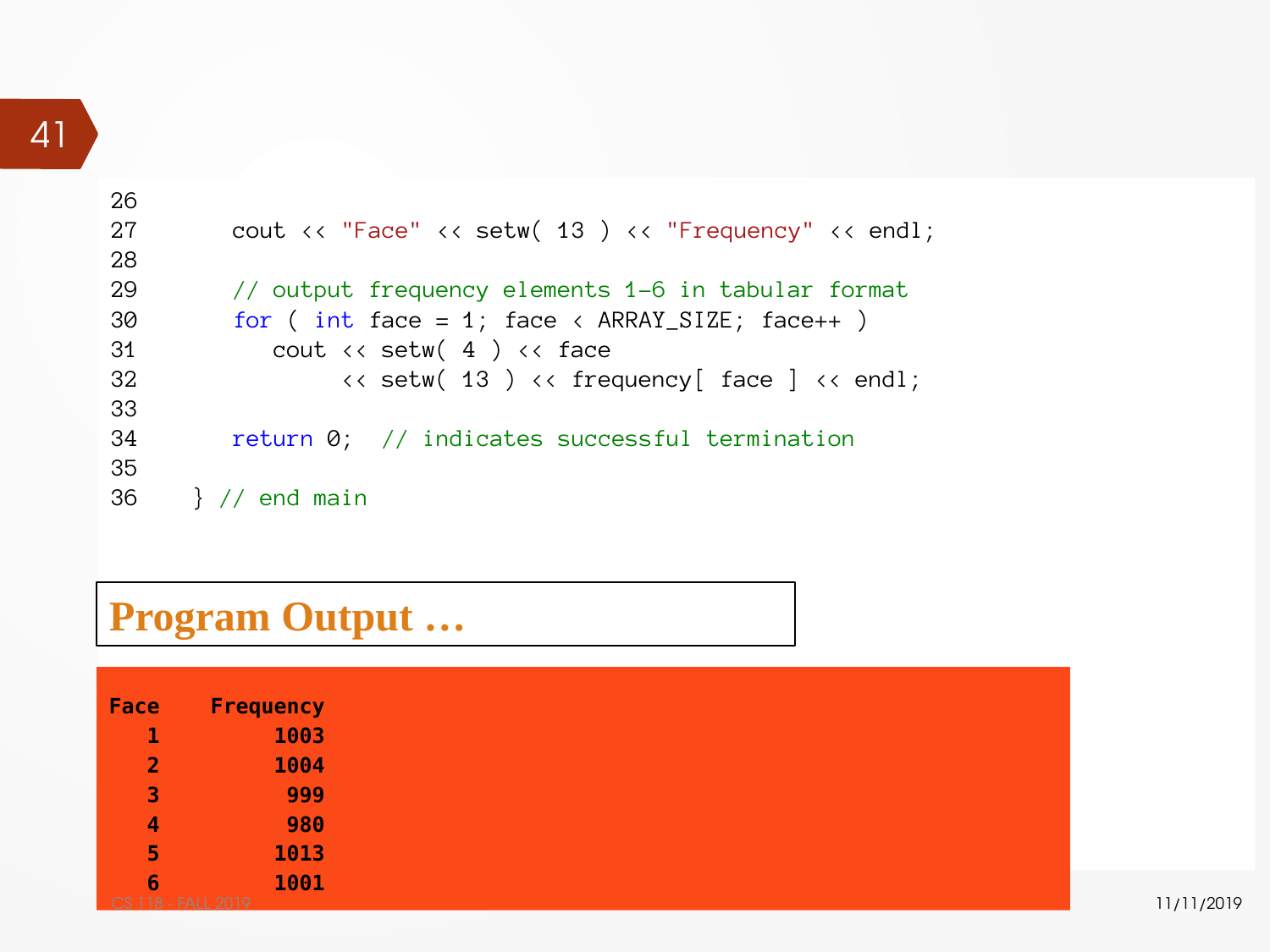

#
41
26
27       cout << "Face" << setw( 13 ) << "Frequency" << endl;
28
29       // output frequency elements 1-6 in tabular format
30       for ( int face = 1; face < ARRAY_SIZE; face++ )
31          cout << setw( 4 ) << face
32               << setw( 13 ) << frequency[ face ] << endl;
33
34       return 0;  // indicates successful termination
35
36    } // end main

Program Output …
Face    Frequency
   1         1003
   2         1004
   3          999
   4          980
   5         1013
   6         1001

CS 118 - FALL 2019
11/11/2019